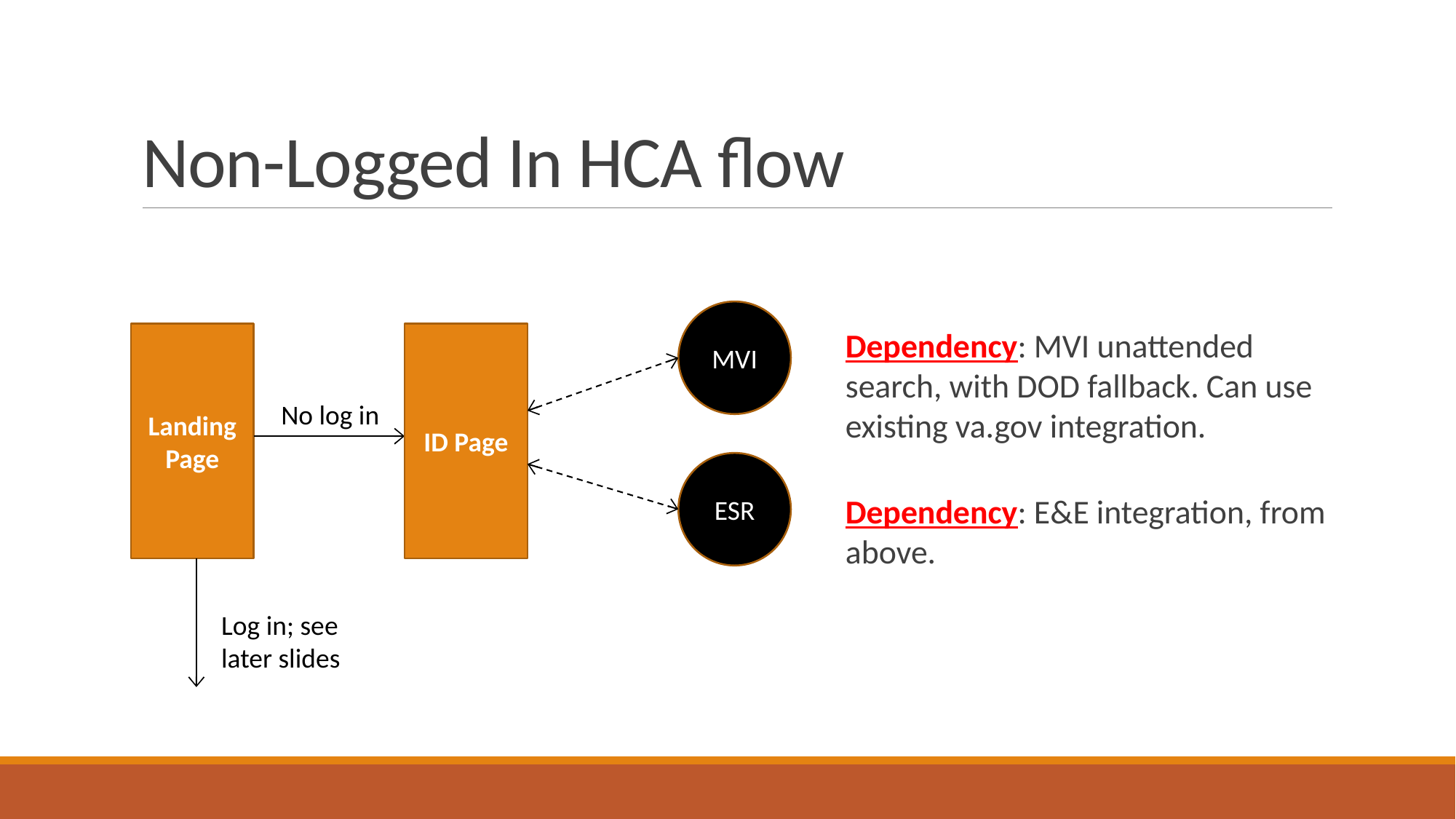

# Non-Logged In HCA flow
MVI
Dependency: MVI unattended search, with DOD fallback. Can use existing va.gov integration.

Dependency: E&E integration, from above.
Landing Page
ID Page
No log in
ESR
Log in; see later slides